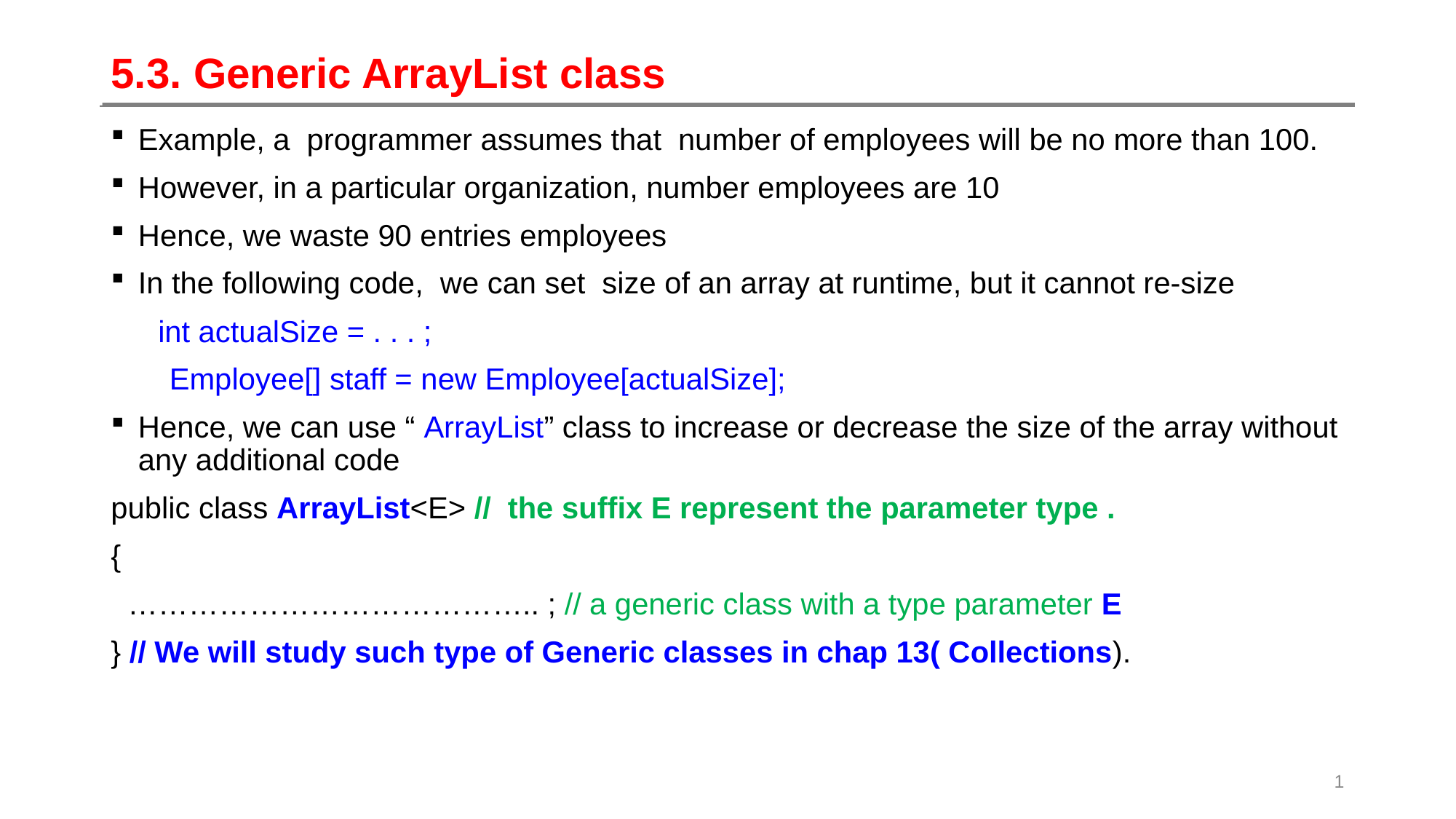

# 5.3. Generic ArrayList class
Example, a  programmer assumes that  number of employees will be no more than 100.
However, in a particular organization, number employees are 10
Hence, we waste 90 entries employees
In the following code,  we can set  size of an array at runtime, but it cannot re-size
       int actualSize = . . . ;
       Employee[] staff = new Employee[actualSize];
Hence, we can use “ ArrayList” class to increase or decrease the size of the array without any additional code
public class ArrayList<E> //  the suffix E represent the parameter type .
{
  ………………………………….. ; // a generic class with a type parameter E
} // We will study such type of Generic classes in chap 13( Collections).

1